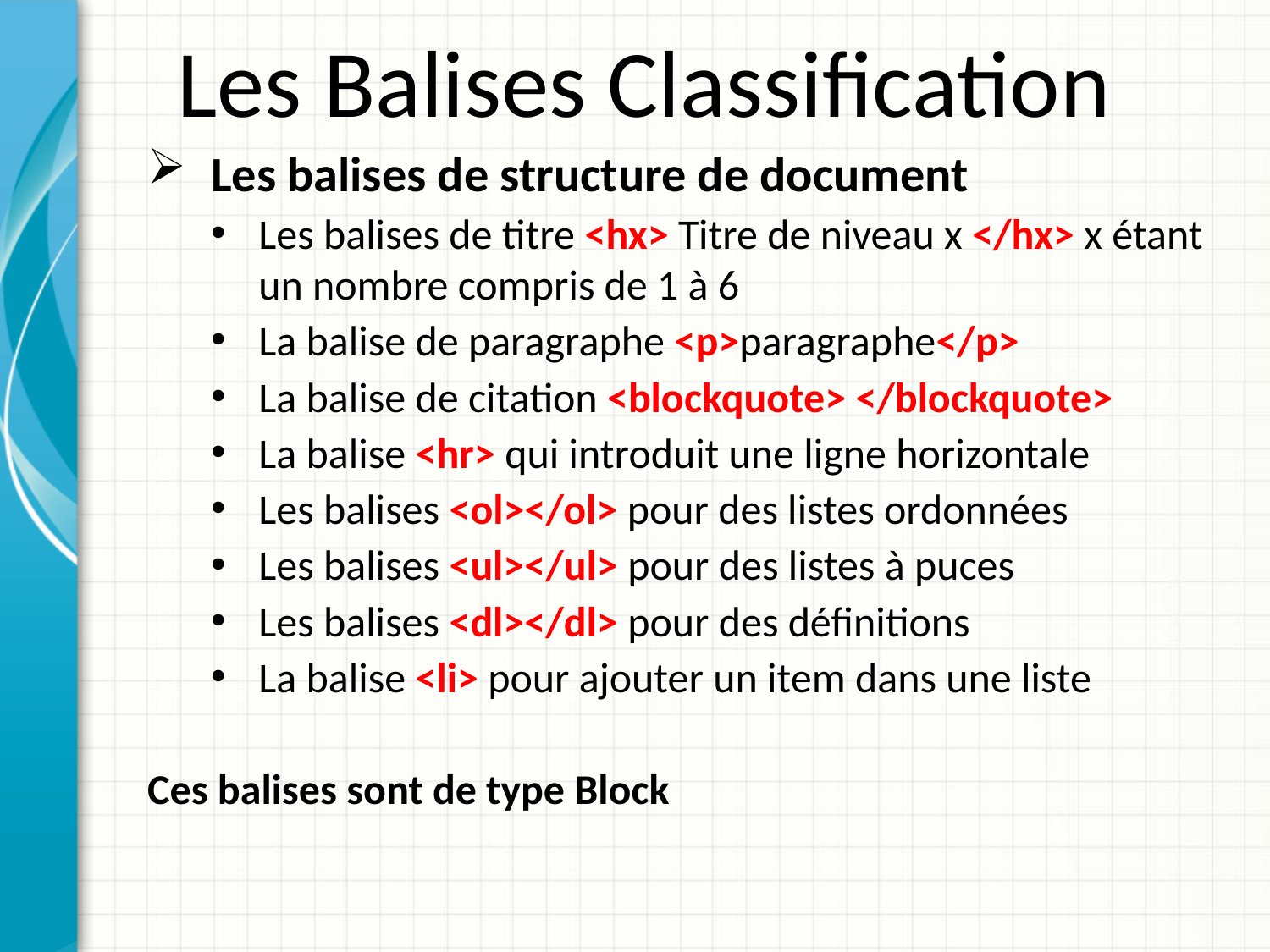

Les Balises Classification
Les balises de structure de document
Les balises de titre <hx> Titre de niveau x </hx> x étant un nombre compris de 1 à 6
La balise de paragraphe <p>paragraphe</p>
La balise de citation <blockquote> </blockquote>
La balise <hr> qui introduit une ligne horizontale
Les balises <ol></ol> pour des listes ordonnées
Les balises <ul></ul> pour des listes à puces
Les balises <dl></dl> pour des définitions
La balise <li> pour ajouter un item dans une liste

Ces balises sont de type Block